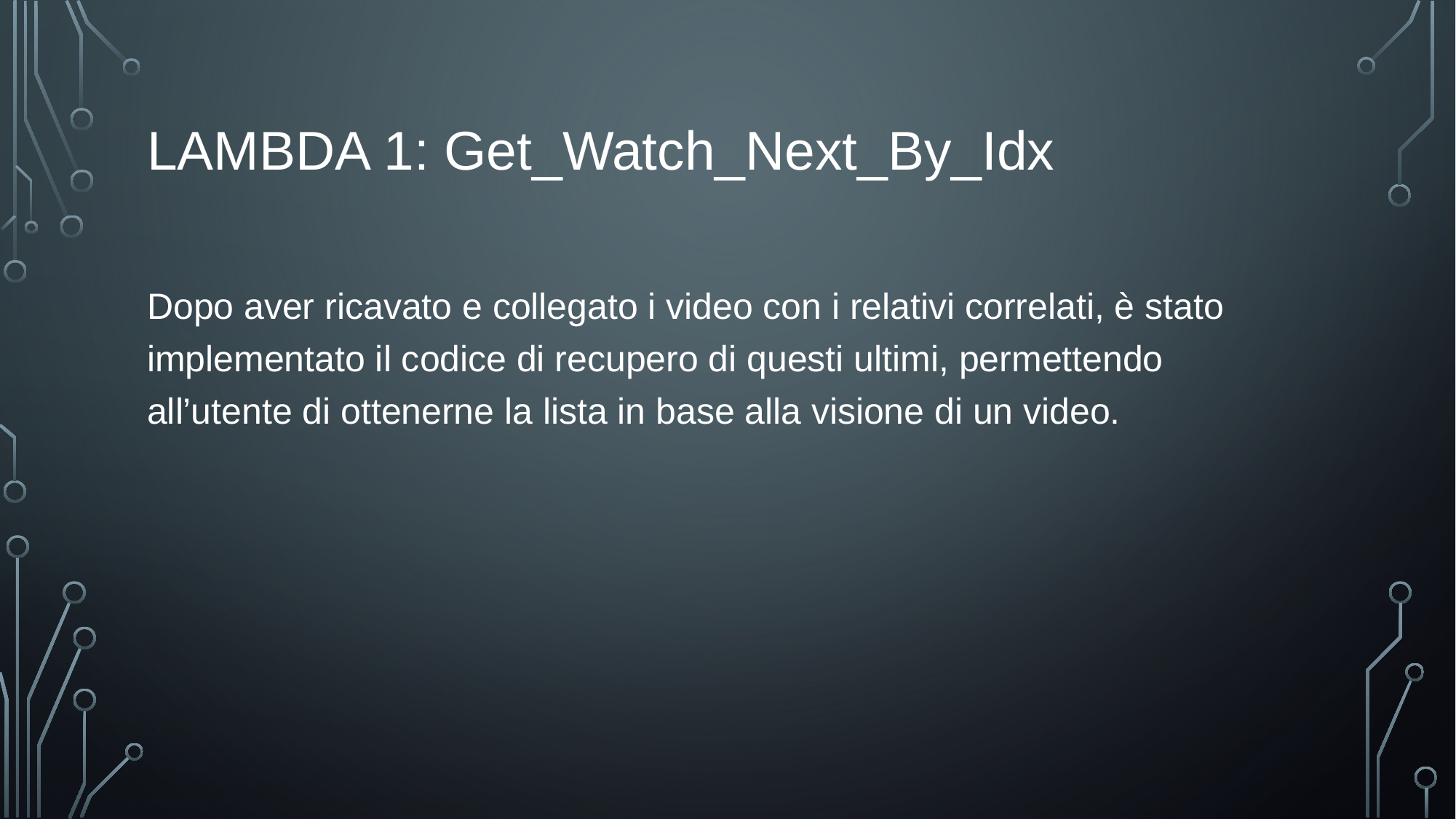

# LamBda 1: Get_Watch_Next_By_Idx
Dopo aver ricavato e collegato i video con i relativi correlati, è stato implementato il codice di recupero di questi ultimi, permettendo all’utente di ottenerne la lista in base alla visione di un video.